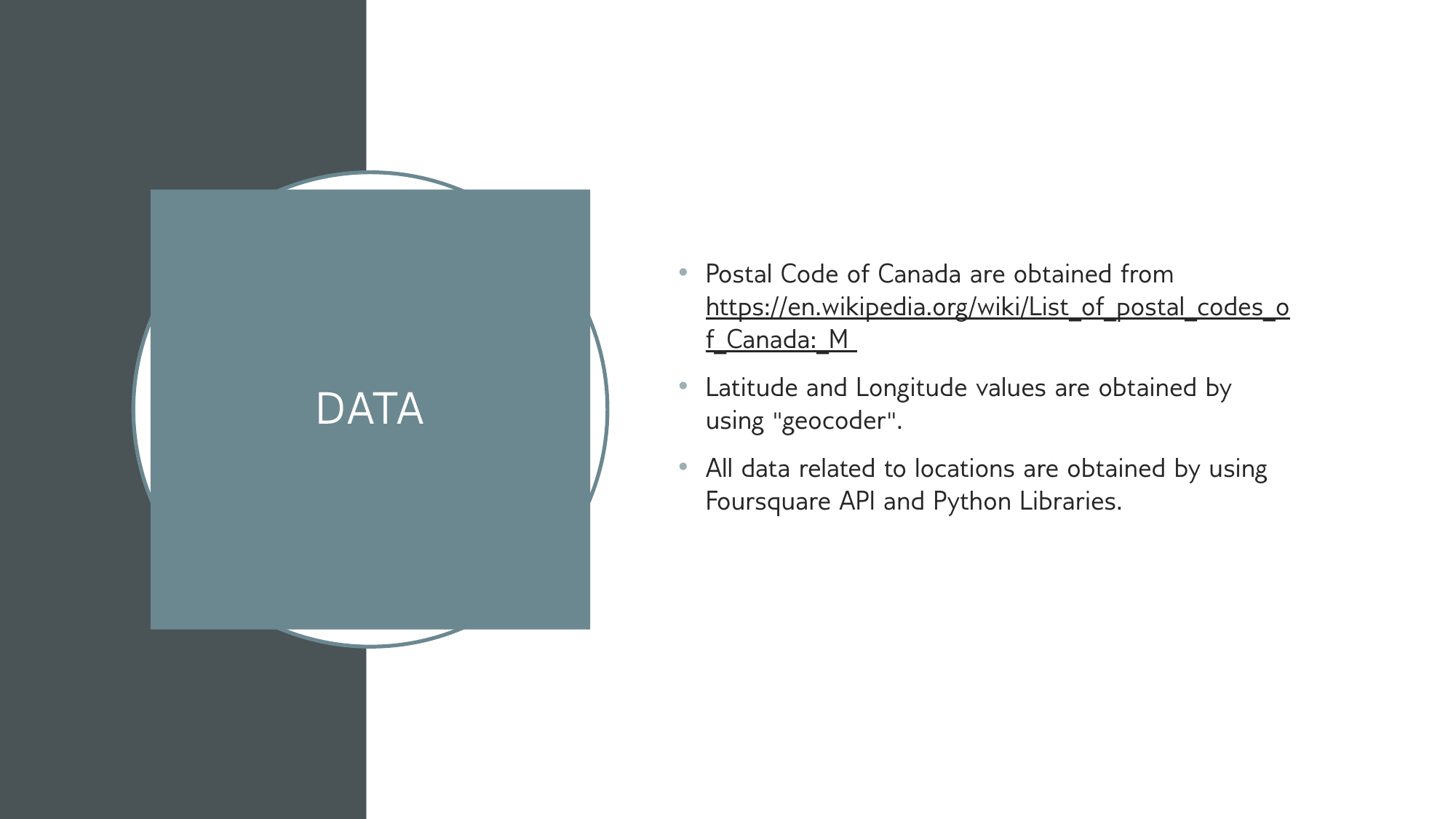

Postal Code of Canada are obtained from https://en.wikipedia.org/wiki/List_of_postal_codes_of_Canada:_M
Latitude and Longitude values are obtained by using "geocoder".
All data related to locations are obtained by using Foursquare API and Python Libraries.

# Data